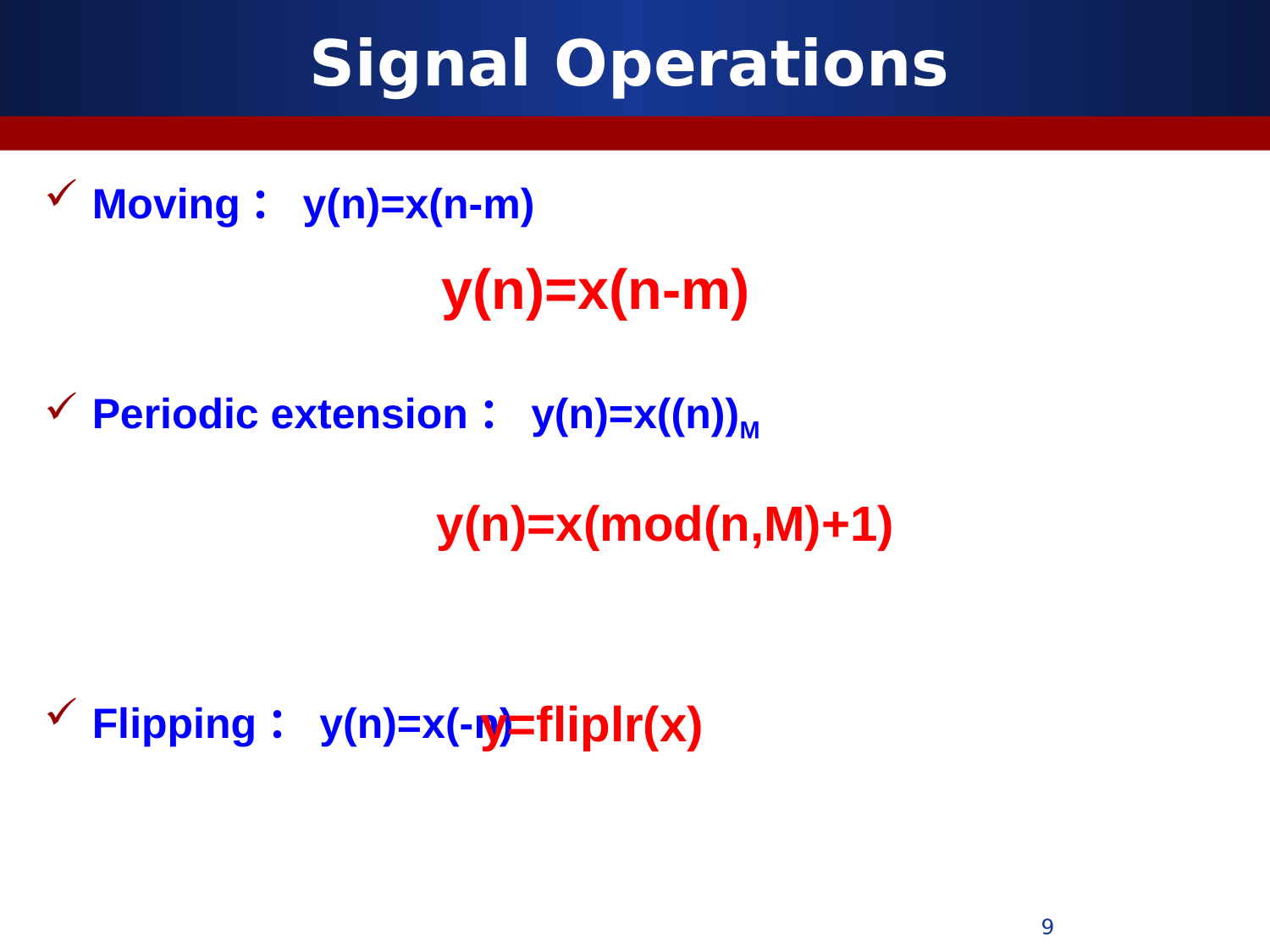

# Signal Operations
Moving：y(n)=x(n-m)

Periodic extension：y(n)=x((n))M

Flipping：y(n)=x(-n)

y(n)=x(n-m)
y(n)=x(mod(n,M)+1)
y=fliplr(x)
9